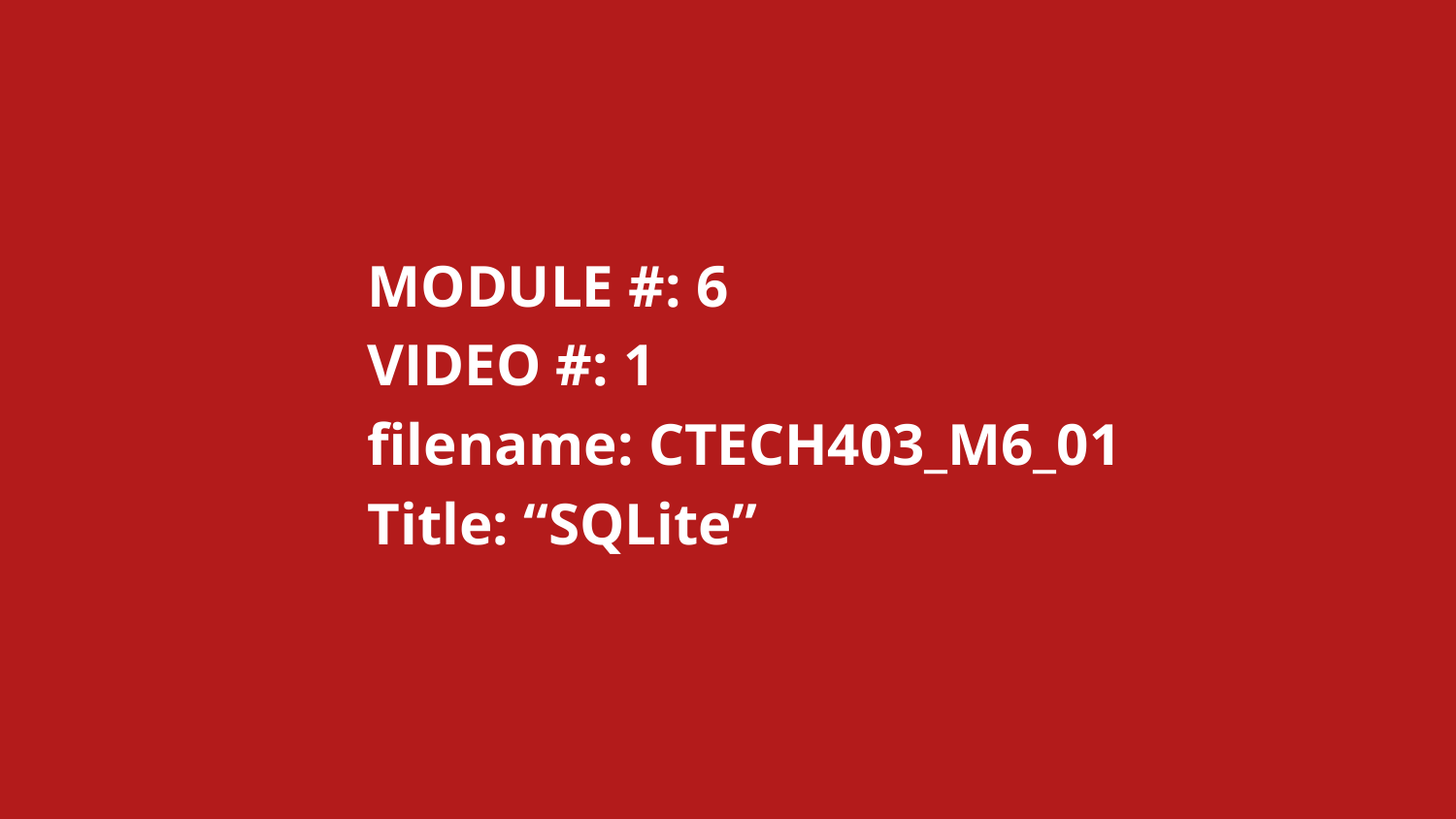

MODULE #: 6
		VIDEO #: 1
		filename: CTECH403_M6_01
		Title: “SQLite”